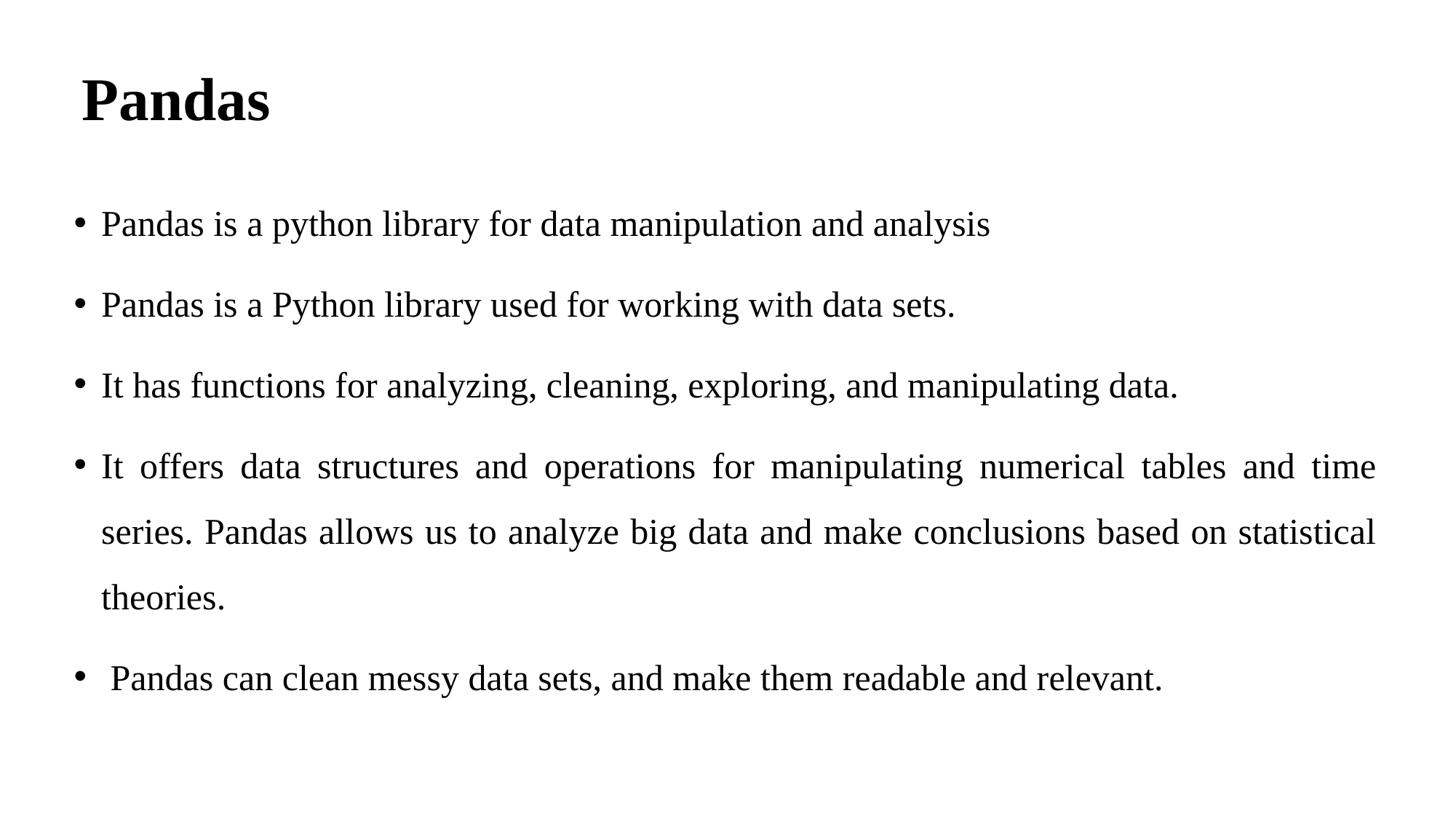

# Pandas
Pandas is a python library for data manipulation and analysis
Pandas is a Python library used for working with data sets.
It has functions for analyzing, cleaning, exploring, and manipulating data.
It offers data structures and operations for manipulating numerical tables and time series. Pandas allows us to analyze big data and make conclusions based on statistical theories.
 Pandas can clean messy data sets, and make them readable and relevant.